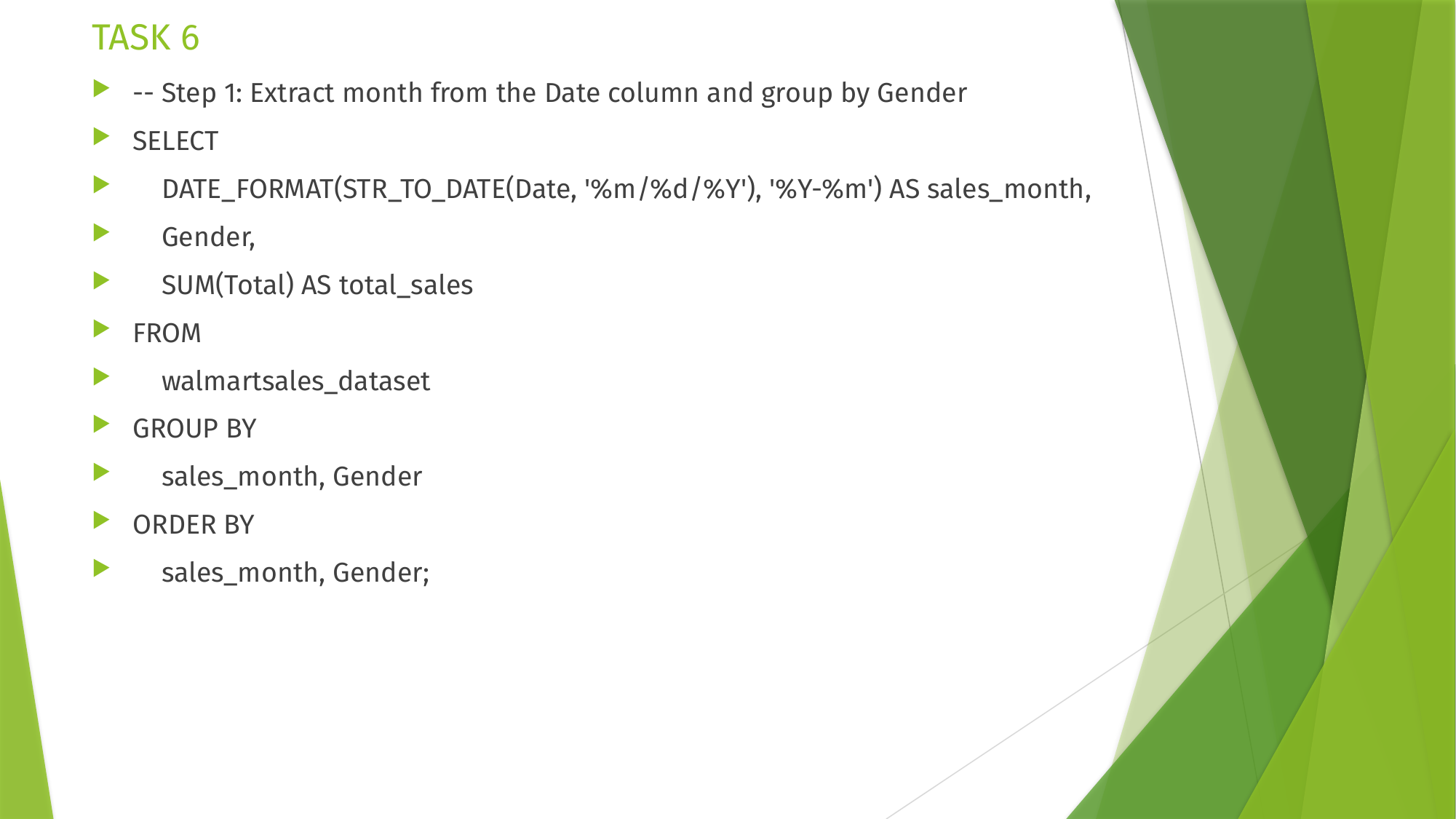

# TASK 6
-- Step 1: Extract month from the Date column and group by Gender
SELECT
    DATE_FORMAT(STR_TO_DATE(Date, '%m/%d/%Y'), '%Y-%m') AS sales_month,
    Gender,
    SUM(Total) AS total_sales
FROM
    walmartsales_dataset
GROUP BY
    sales_month, Gender
ORDER BY
    sales_month, Gender;